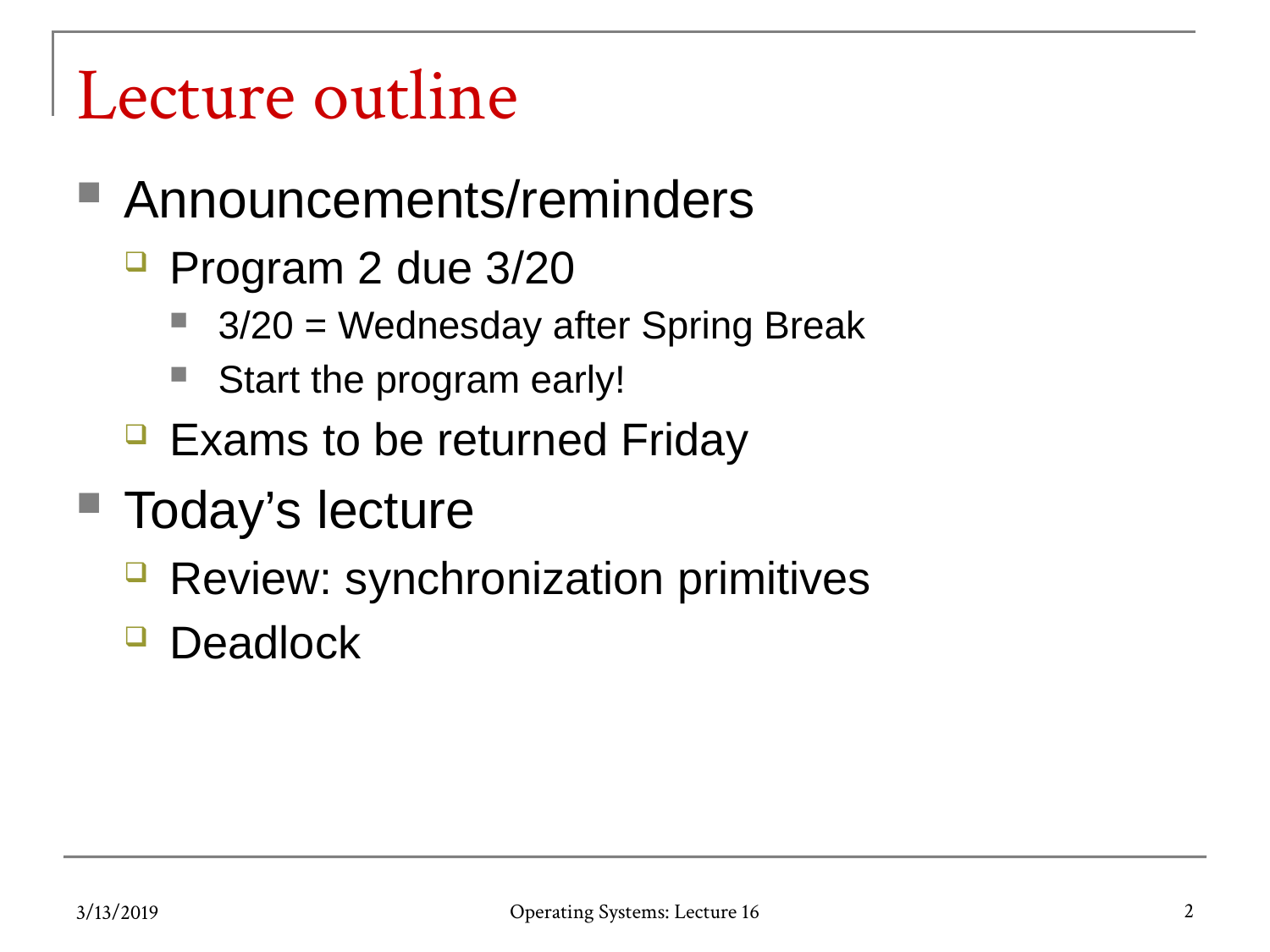

# Lecture outline
Announcements/reminders
Program 2 due 3/20
3/20 = Wednesday after Spring Break
Start the program early!
Exams to be returned Friday
Today’s lecture
Review: synchronization primitives
Deadlock
3/13/2019
2
Operating Systems: Lecture 16